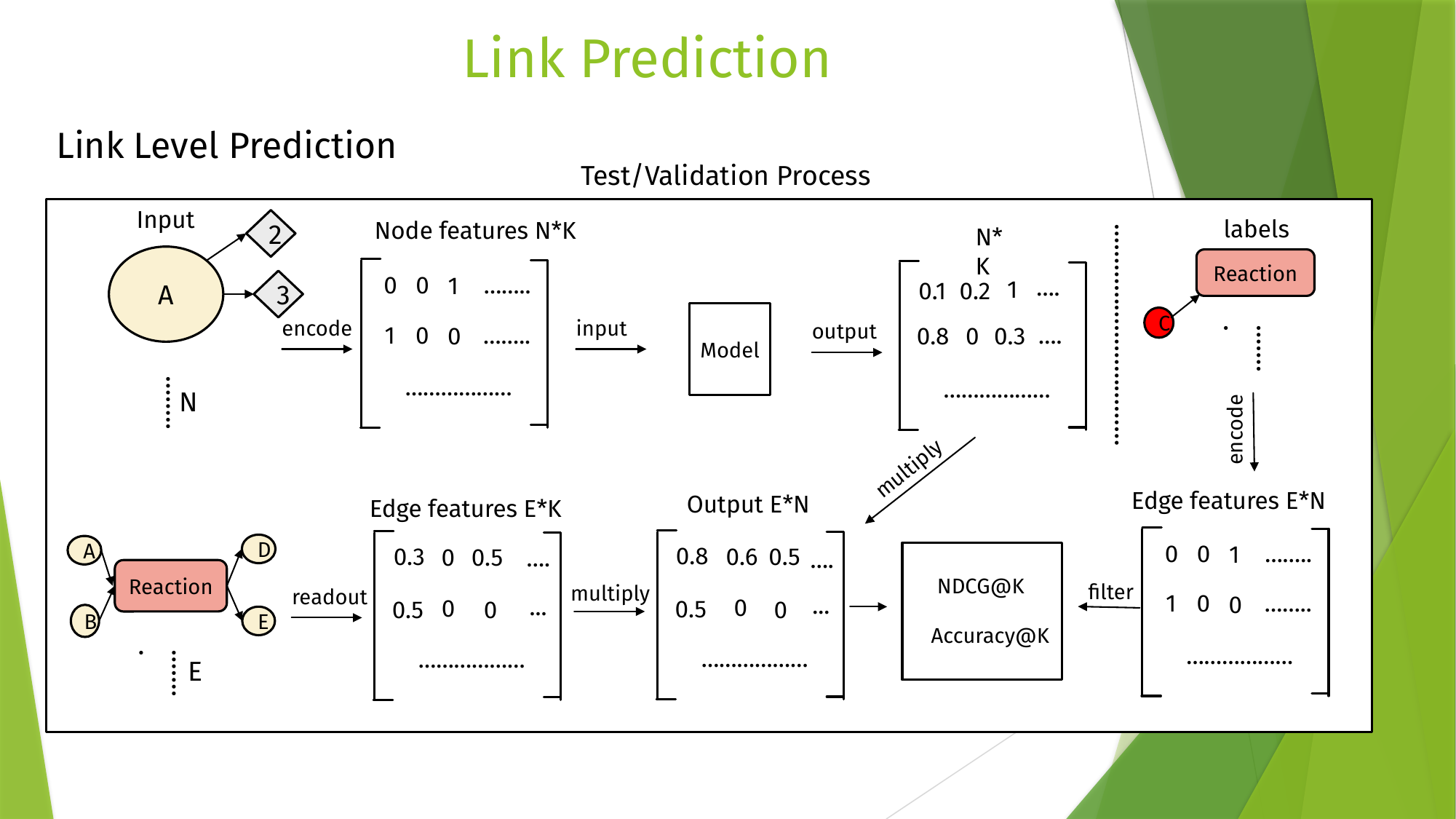

Link Prediction
Link Level Prediction
Test/Validation Process
Input

labels
Node features N*K
2
……………………………
N*K
A
Reaction
0
0
……..
1
….
1
0.1
  0.2
3
Model
C
encode
input
output
1
0
……..
….
……..
0
0.8
0
0.3
……..
………………
………………
N
encode
multiply
Edge features E*N
Output E*N
Edge features E*K
0
0
……..
1
D
0.8
0.3
0.6
0.5
A
0
0.5
….
….

Reaction
NDCG@K
filter
multiply
readout
1
0
……..
0
...
...
0
0
0.5
0.5
0
0
B
E
Accuracy@K
………………
………………
………………
……..
E